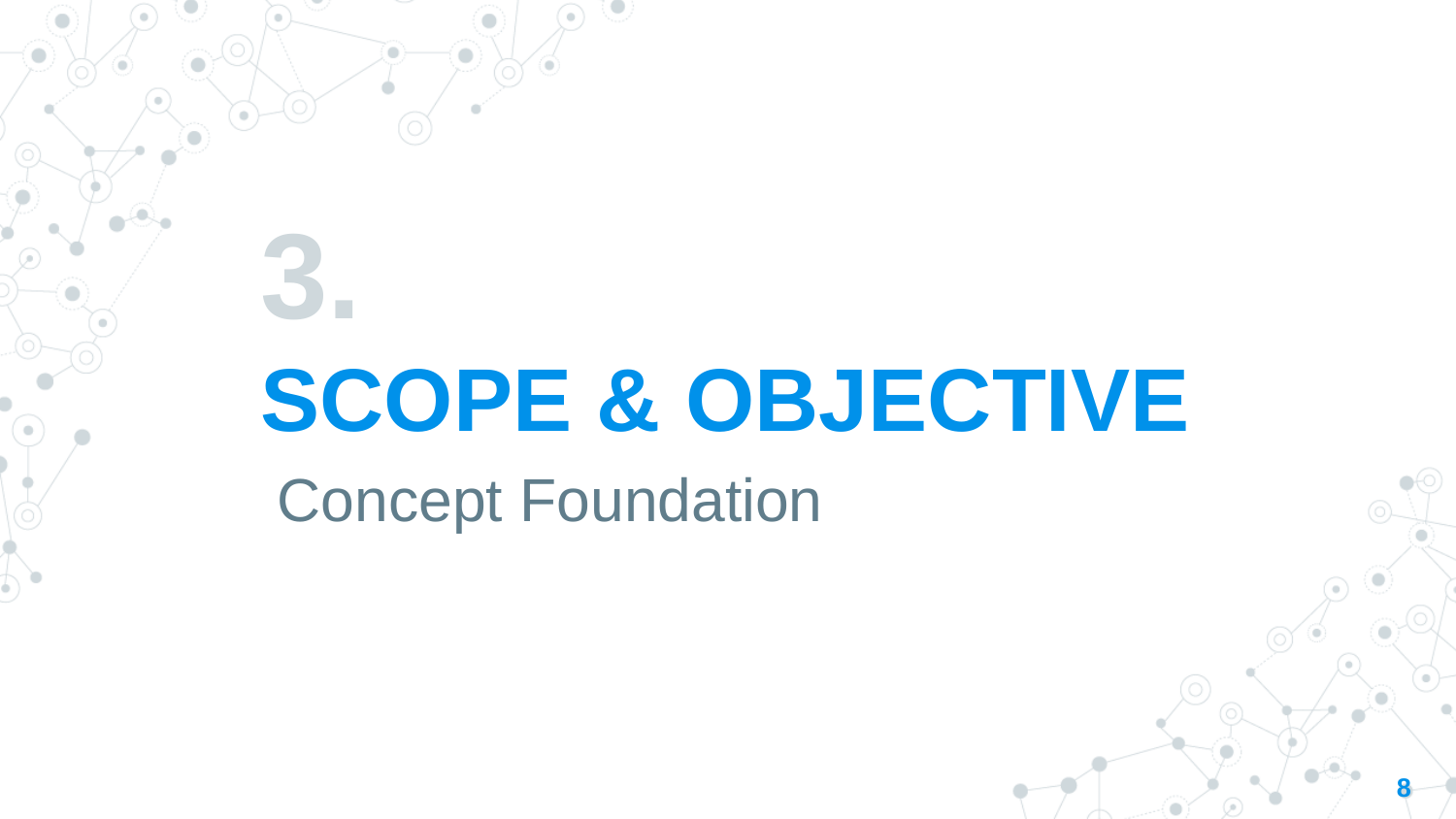

# 3.
SCOPE & OBJECTIVE
 Concept Foundation
8